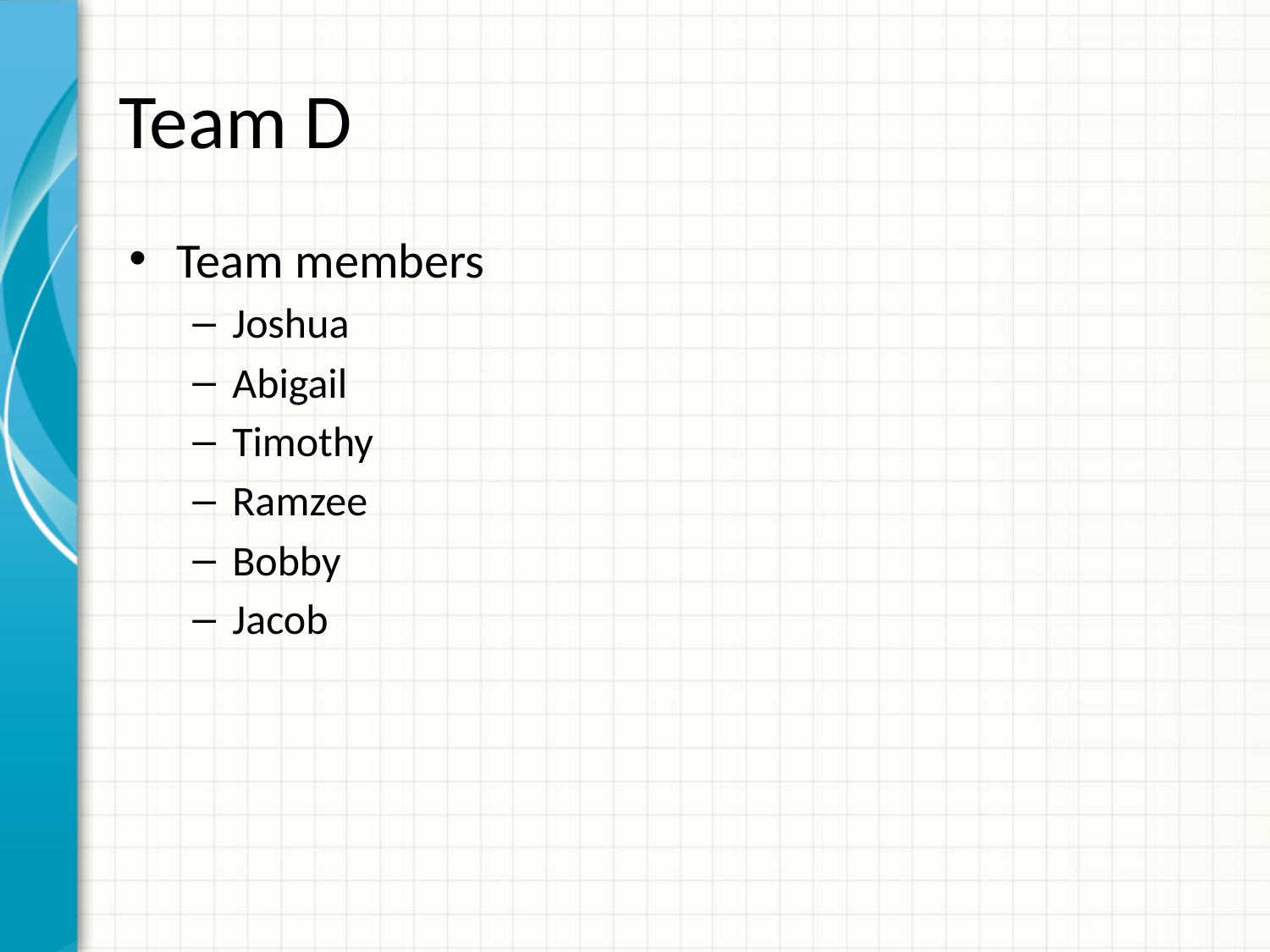

# Team D
Team members
Joshua
Abigail
Timothy
Ramzee
Bobby
Jacob